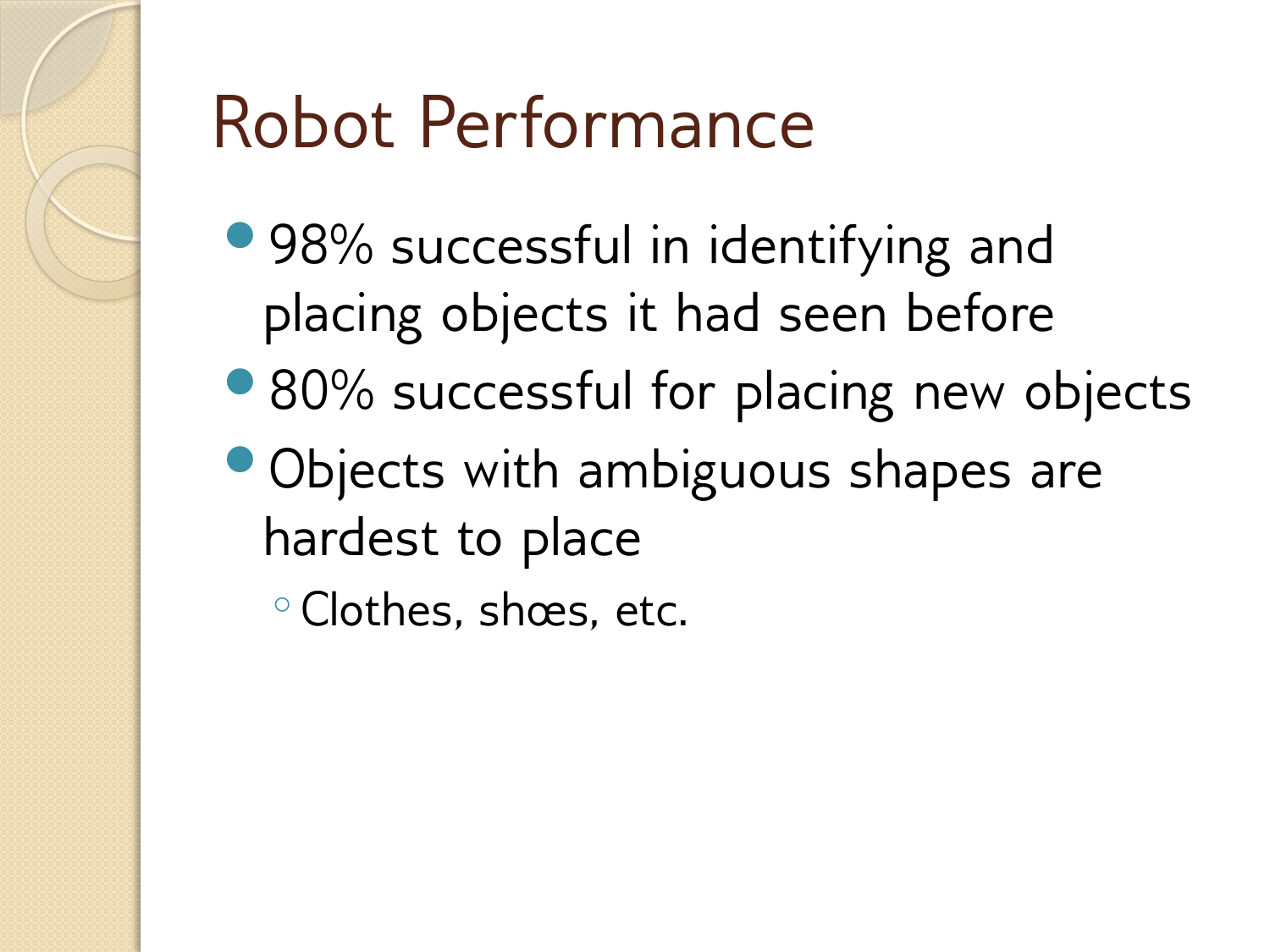

# Robot Performance
98% successful in identifying and placing objects it had seen before
80% successful for placing new objects
Objects with ambiguous shapes are hardest to place
Clothes, shoes, etc.